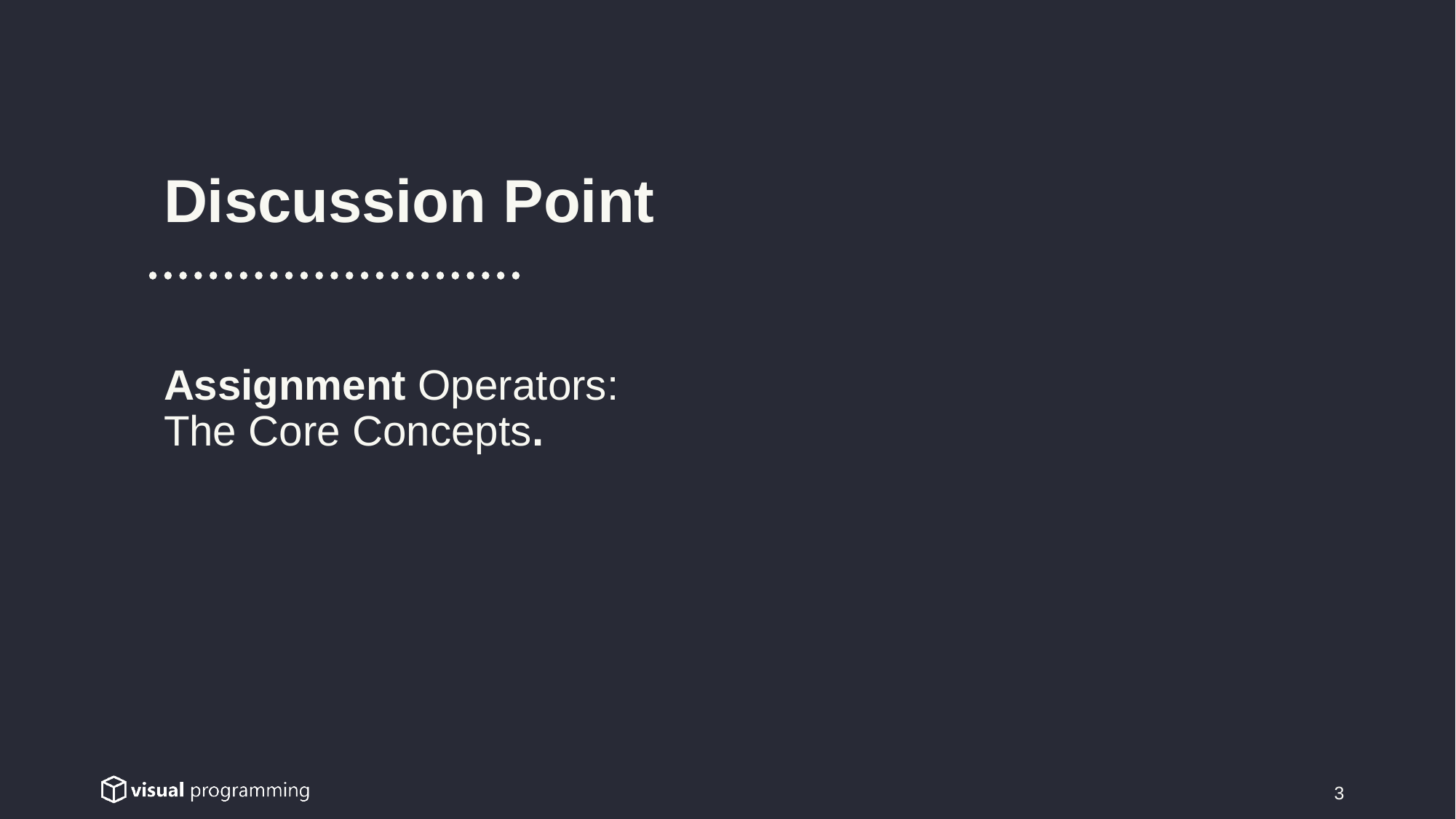

Discussion Point
Assignment Operators:
The Core Concepts.
3